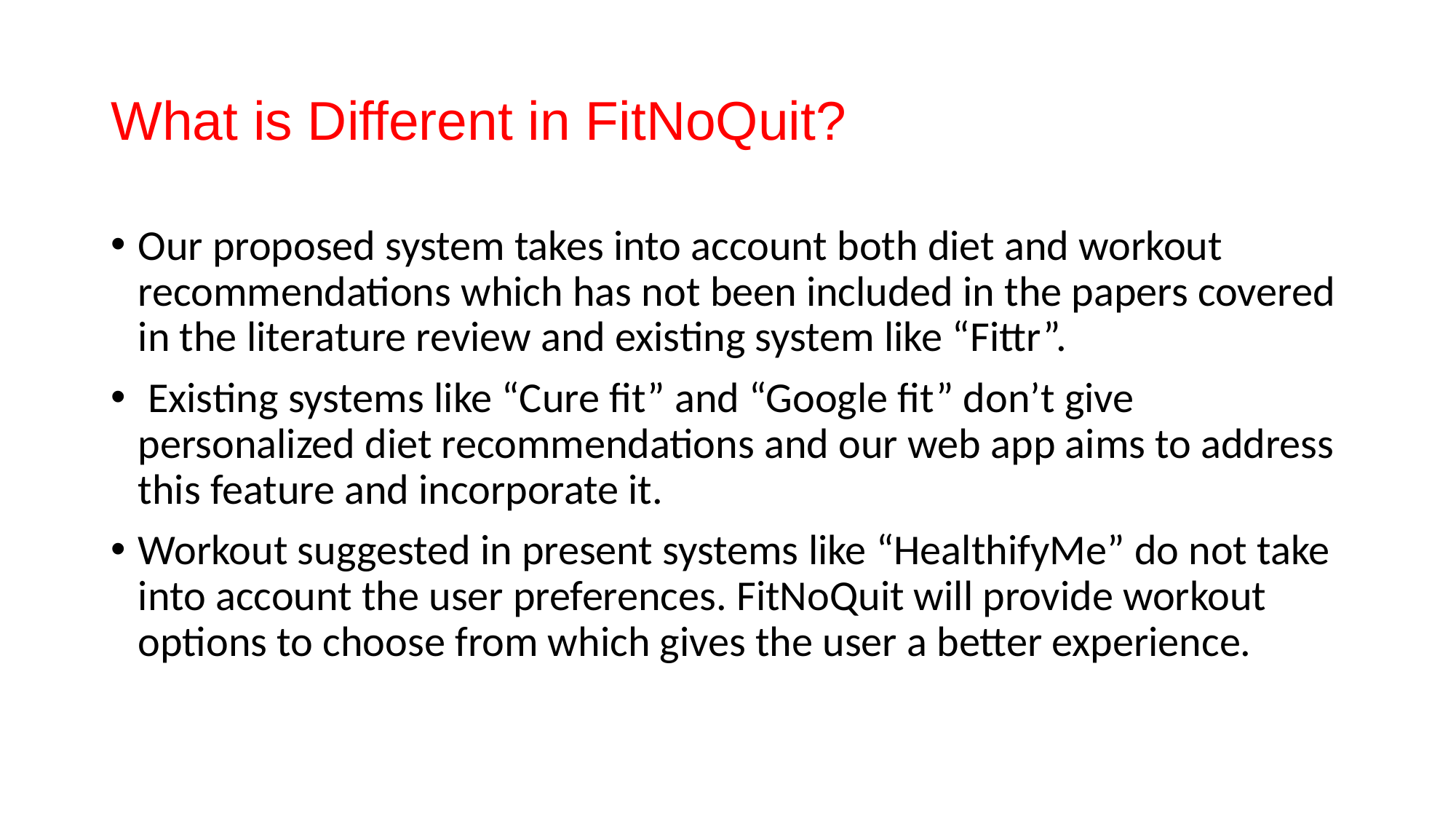

# What is Different in FitNoQuit?
Our proposed system takes into account both diet and workout recommendations which has not been included in the papers covered in the literature review and existing system like “Fittr”.
 Existing systems like “Cure fit” and “Google fit” don’t give personalized diet recommendations and our web app aims to address this feature and incorporate it.
Workout suggested in present systems like “HealthifyMe” do not take into account the user preferences. FitNoQuit will provide workout options to choose from which gives the user a better experience.